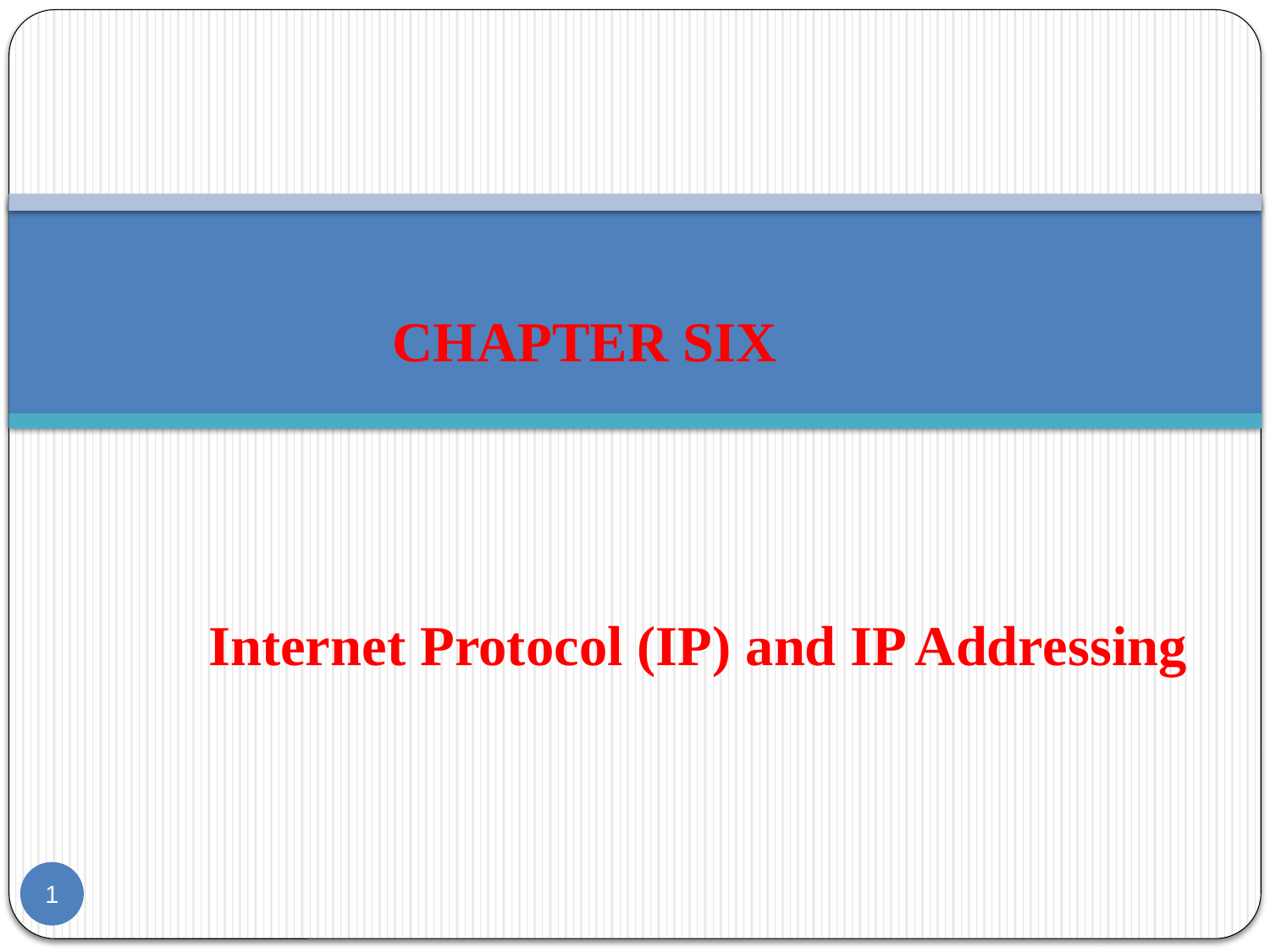

# CHAPTER SIX
Internet Protocol (IP) and IP Addressing

1